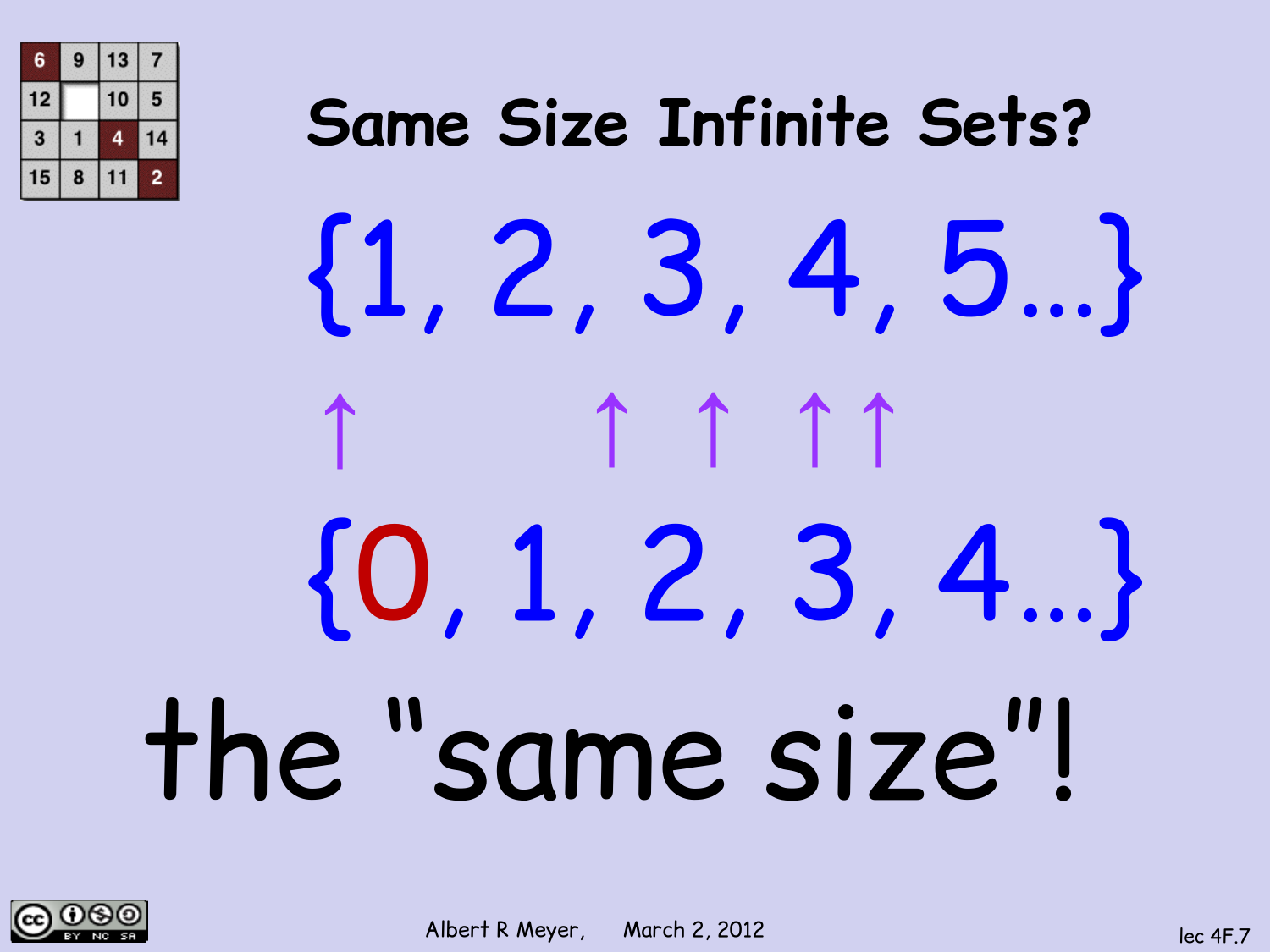

# Same Size Infinite Sets?
      {1, 2, 3, 4, 5…}
      ↑
      {0, 1, 2, 3, 4…}
↑ ↑ ↑↑
a bijection
the “same size”!